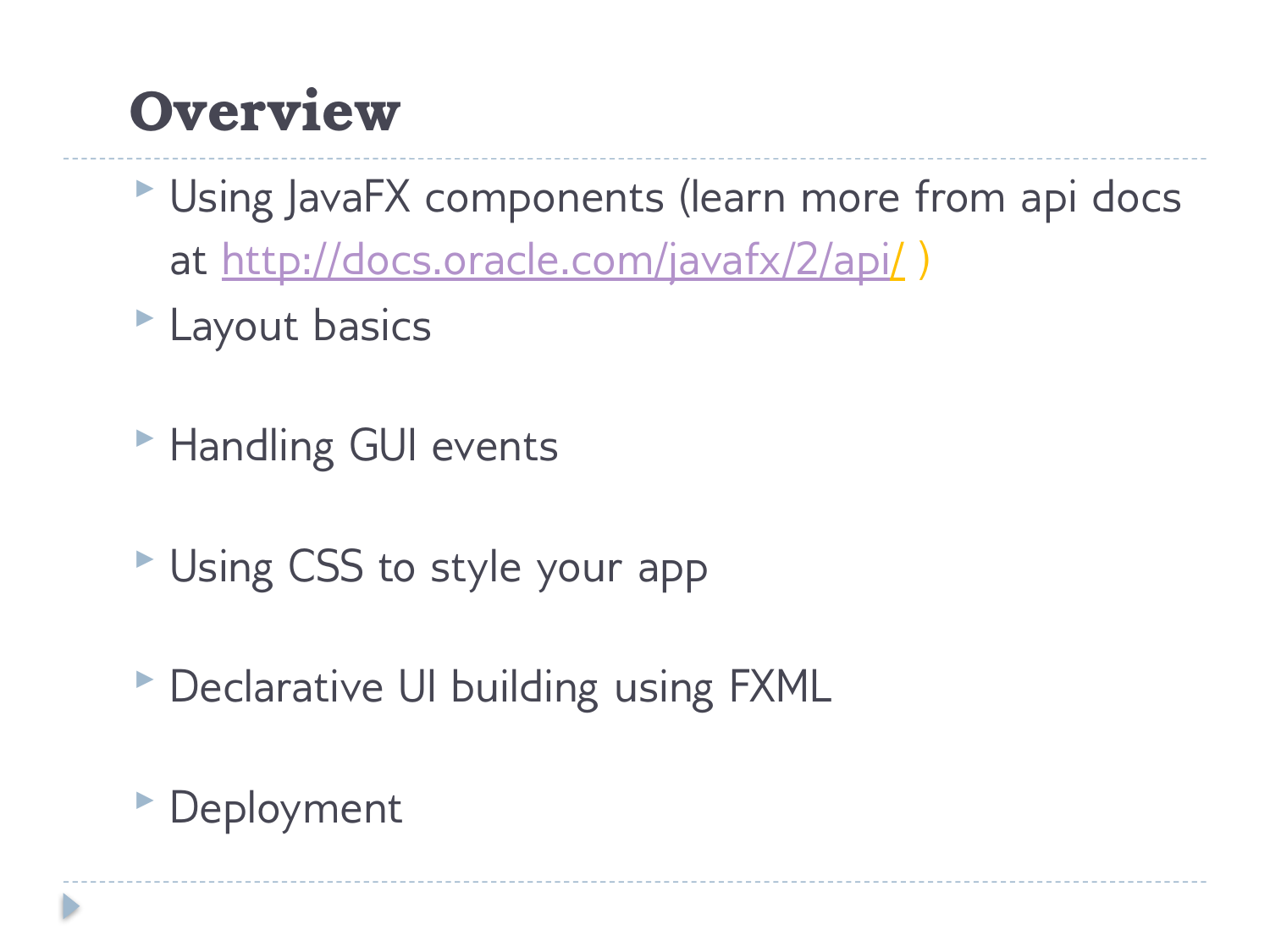

# Overview
Using JavaFX components (learn more from api docs at http://docs.oracle.com/javafx/2/api/ )
Layout basics
Handling GUI events
Using CSS to style your app
Declarative UI building using FXML
Deployment